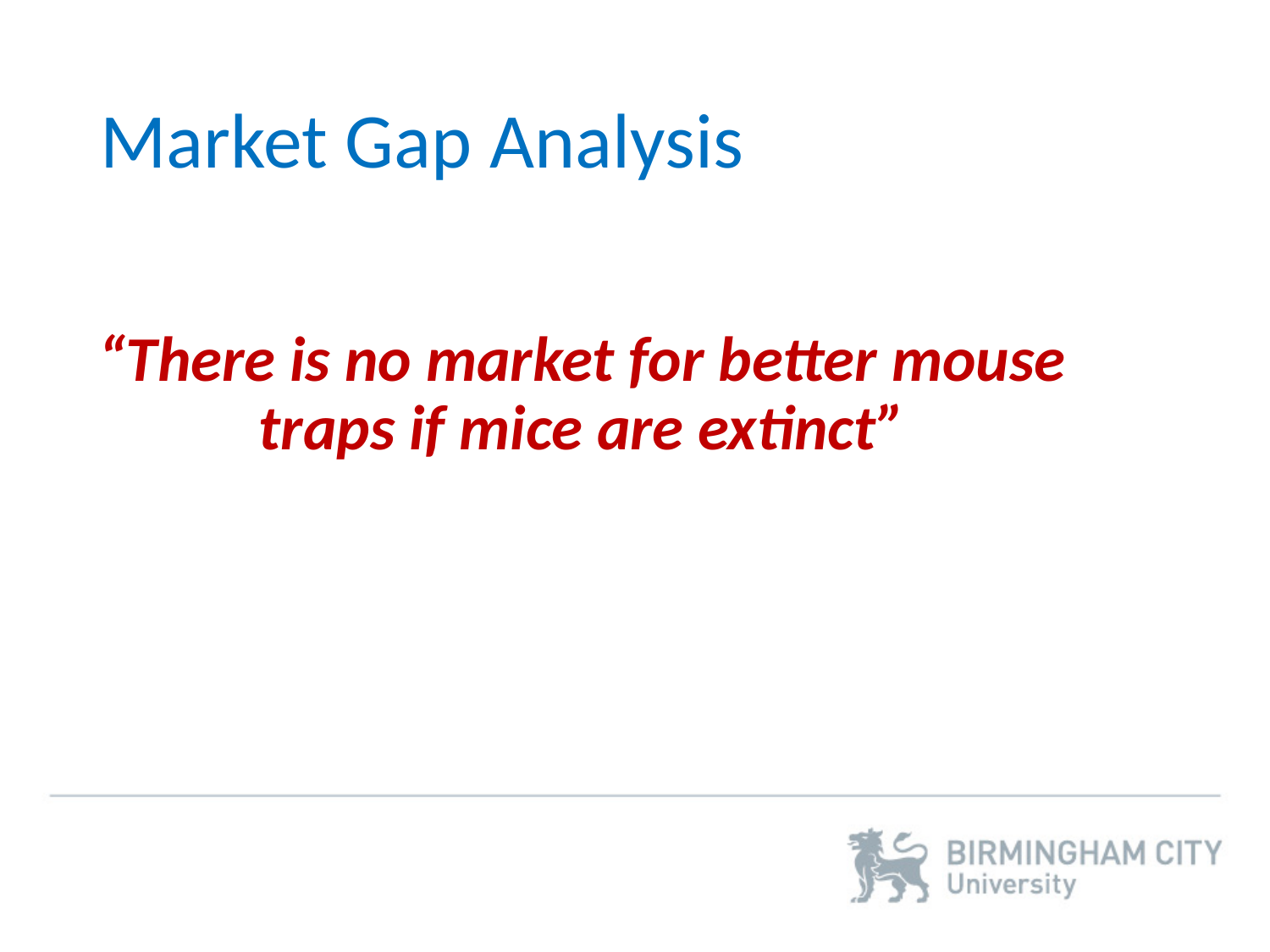

# Market Gap Analysis
“There is no market for better mouse traps if mice are extinct”